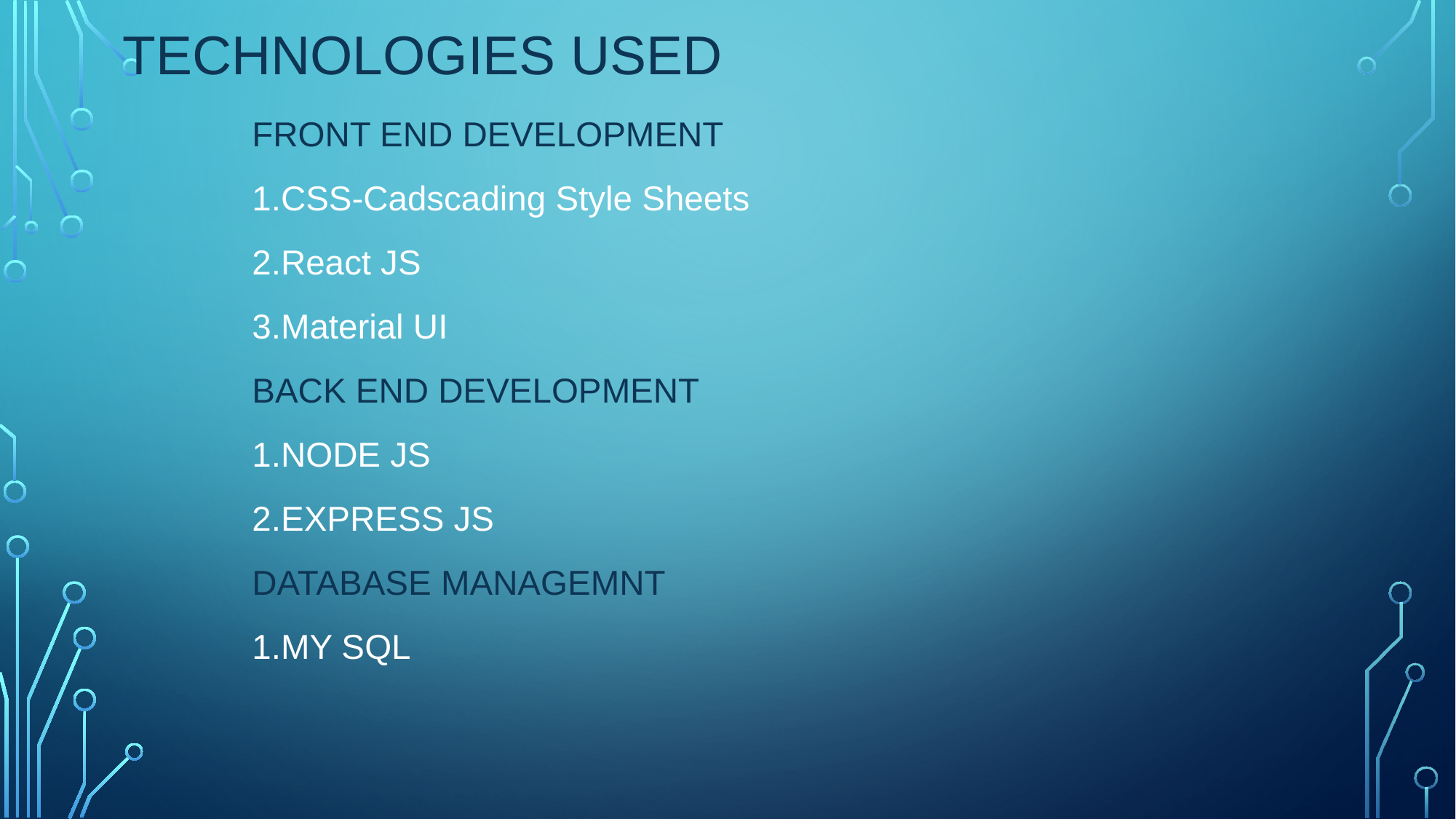

# TECHNOLOGIES USED
FRONT END DEVELOPMENT
1.CSS-Cadscading Style Sheets
2.React JS
3.Material UI
BACK END DEVELOPMENT
1.NODE JS
2.EXPRESS JS
DATABASE MANAGEMNT
1.MY SQL